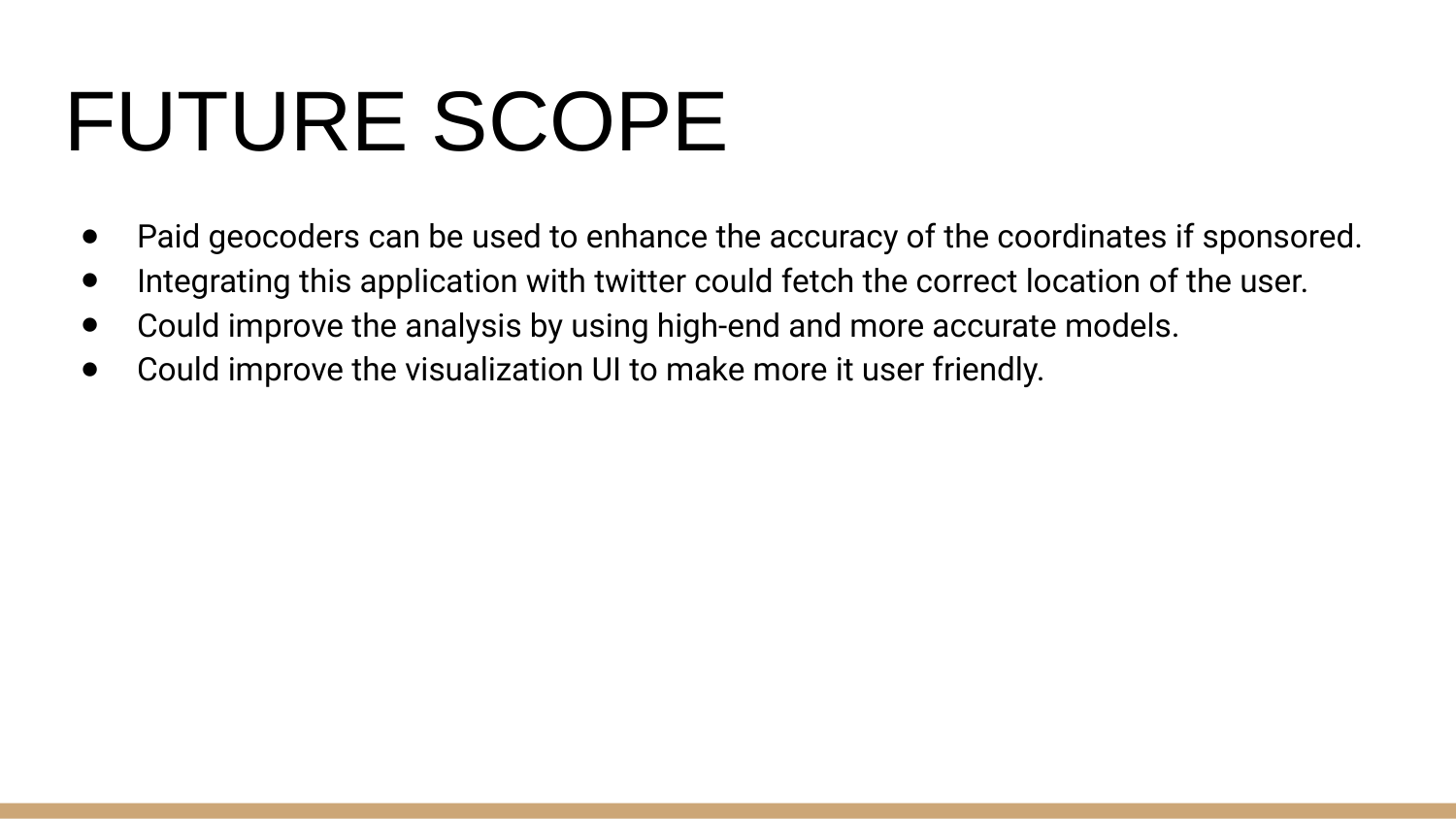

# FUTURE SCOPE
Paid geocoders can be used to enhance the accuracy of the coordinates if sponsored.
Integrating this application with twitter could fetch the correct location of the user.
Could improve the analysis by using high-end and more accurate models.
Could improve the visualization UI to make more it user friendly.